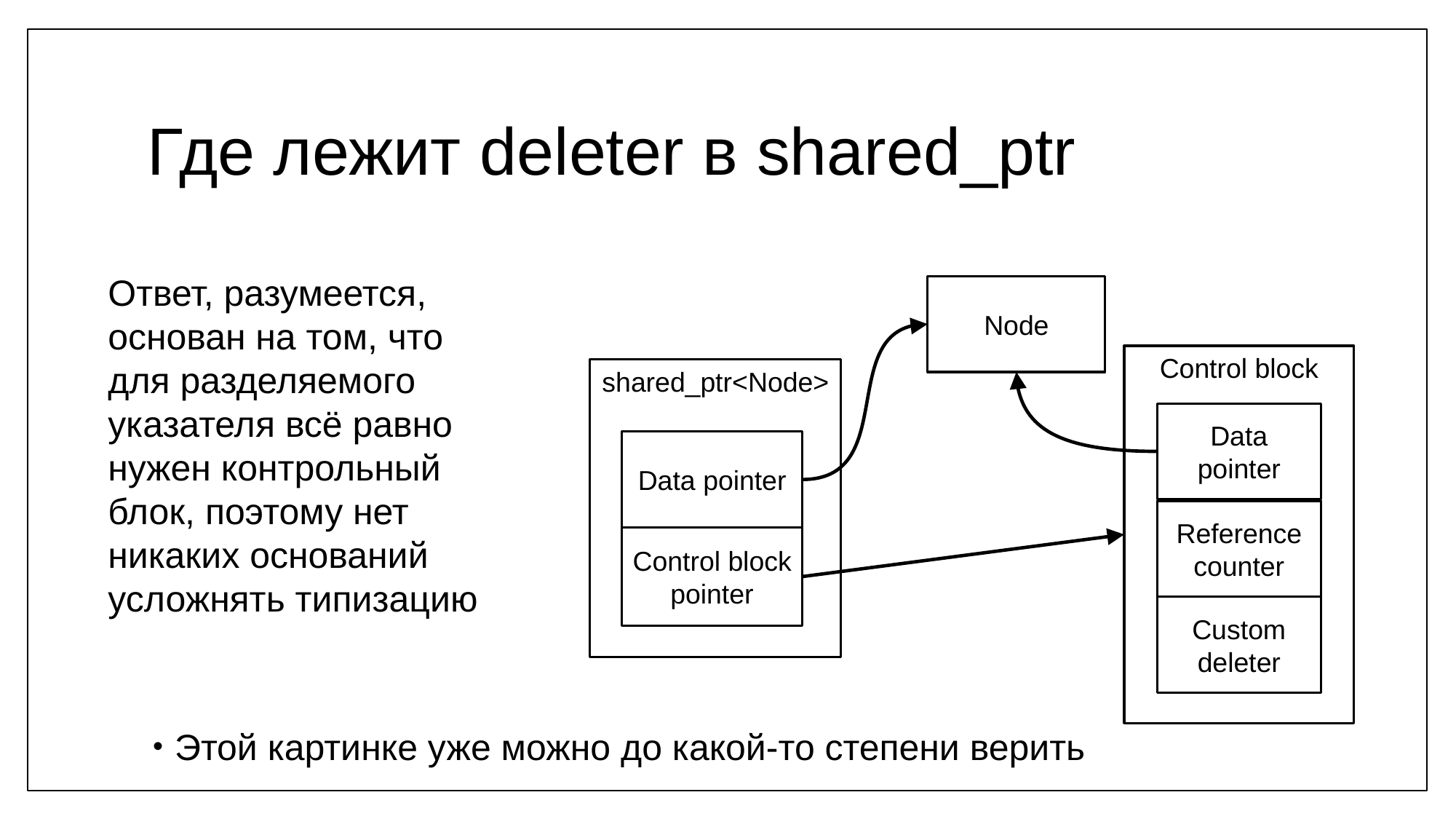

# Где лежит deleter в shared_ptr
Ответ, разумеется, основан на том, что для разделяемого указателя всё равно нужен контрольный блок, поэтому нет никаких оснований усложнять типизацию
Node
Control block
shared_ptr<Node>
Data pointer
Data pointer
Reference counter
Control block pointer
Custom deleter
Этой картинке уже можно до какой-то степени верить